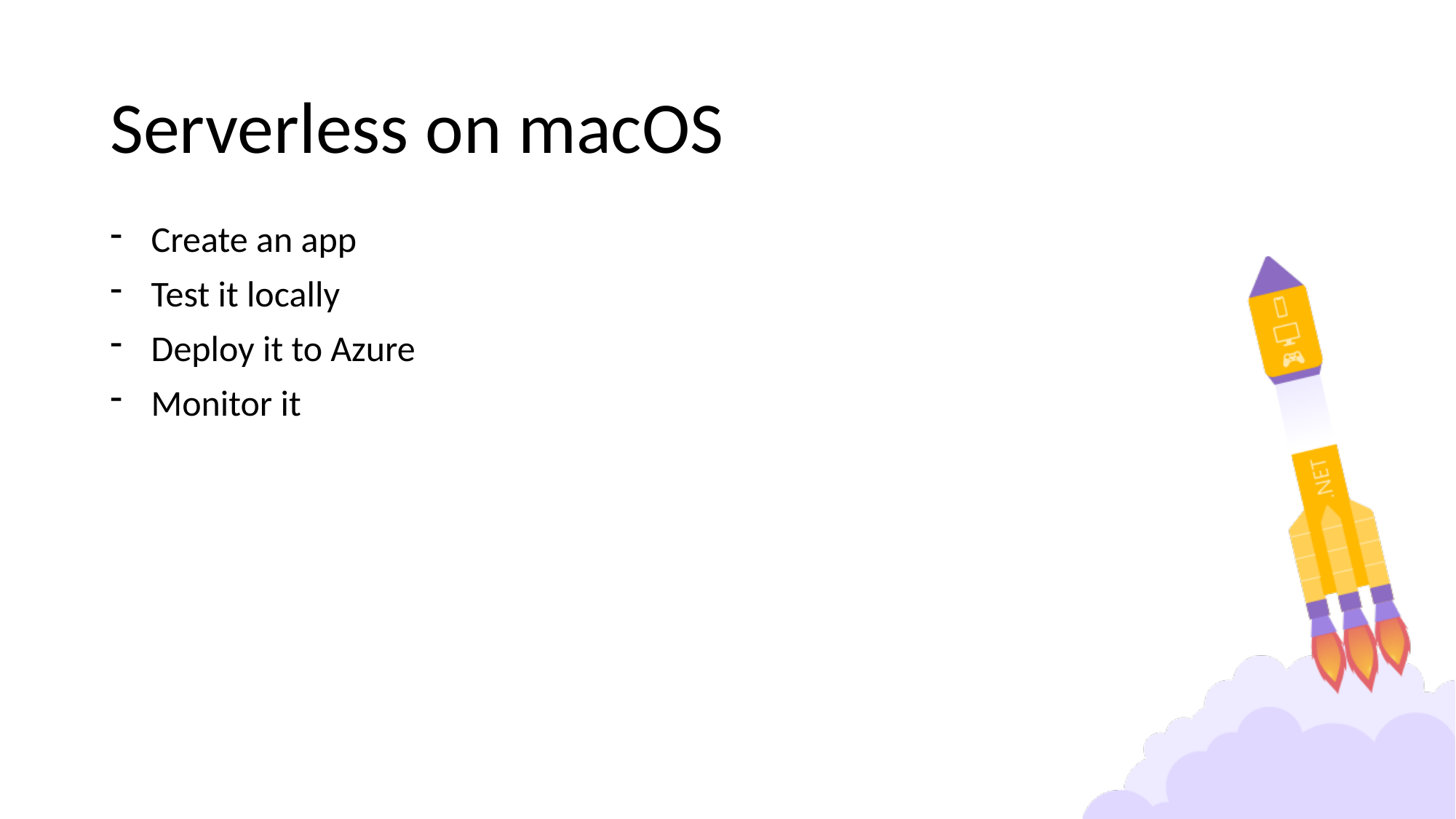

# Serverless on macOS
Create an app
Test it locally
Deploy it to Azure
Monitor it